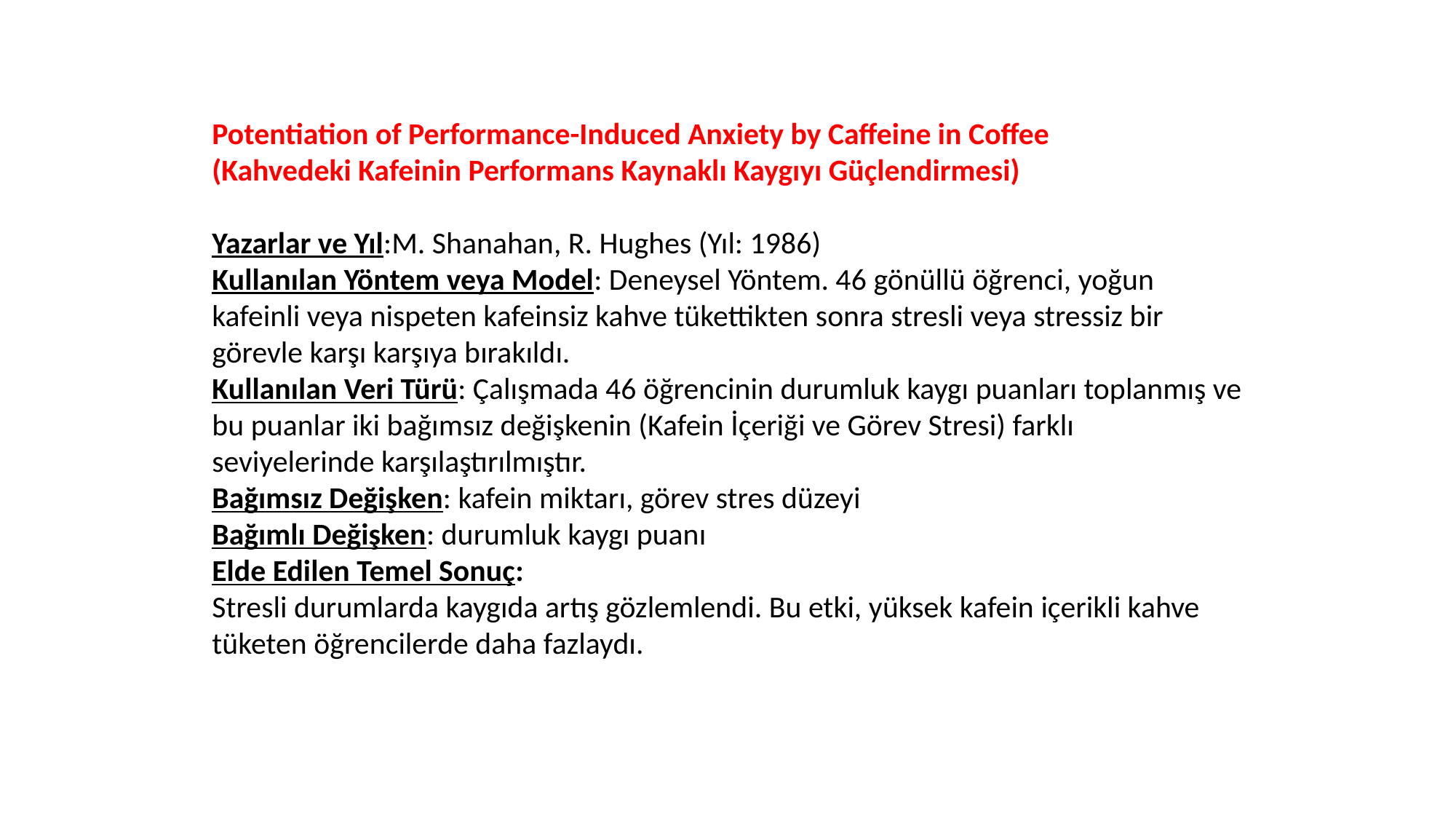

Potentiation of Performance-Induced Anxiety by Caffeine in Coffee
(Kahvedeki Kafeinin Performans Kaynaklı Kaygıyı Güçlendirmesi)

Yazarlar ve Yıl:M. Shanahan, R. Hughes (Yıl: 1986)
Kullanılan Yöntem veya Model: Deneysel Yöntem. 46 gönüllü öğrenci, yoğun kafeinli veya nispeten kafeinsiz kahve tükettikten sonra stresli veya stressiz bir görevle karşı karşıya bırakıldı.
Kullanılan Veri Türü: Çalışmada 46 öğrencinin durumluk kaygı puanları toplanmış ve bu puanlar iki bağımsız değişkenin (Kafein İçeriği ve Görev Stresi) farklı seviyelerinde karşılaştırılmıştır.
Bağımsız Değişken: kafein miktarı, görev stres düzeyi
Bağımlı Değişken: durumluk kaygı puanı
Elde Edilen Temel Sonuç:
Stresli durumlarda kaygıda artış gözlemlendi. Bu etki, yüksek kafein içerikli kahve tüketen öğrencilerde daha fazlaydı.